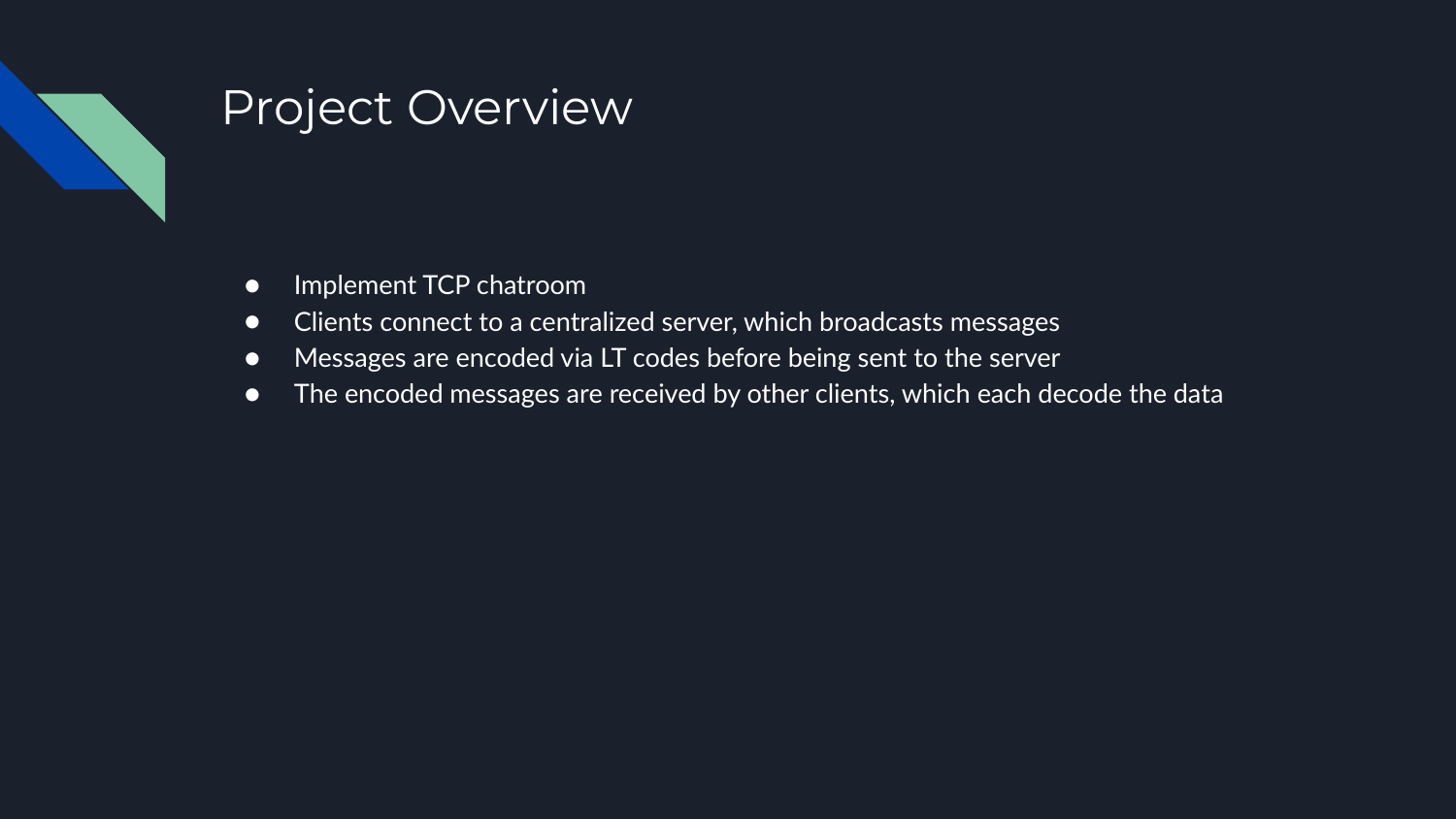

# Project Overview
Implement TCP chatroom
Clients connect to a centralized server, which broadcasts messages
Messages are encoded via LT codes before being sent to the server
The encoded messages are received by other clients, which each decode the data